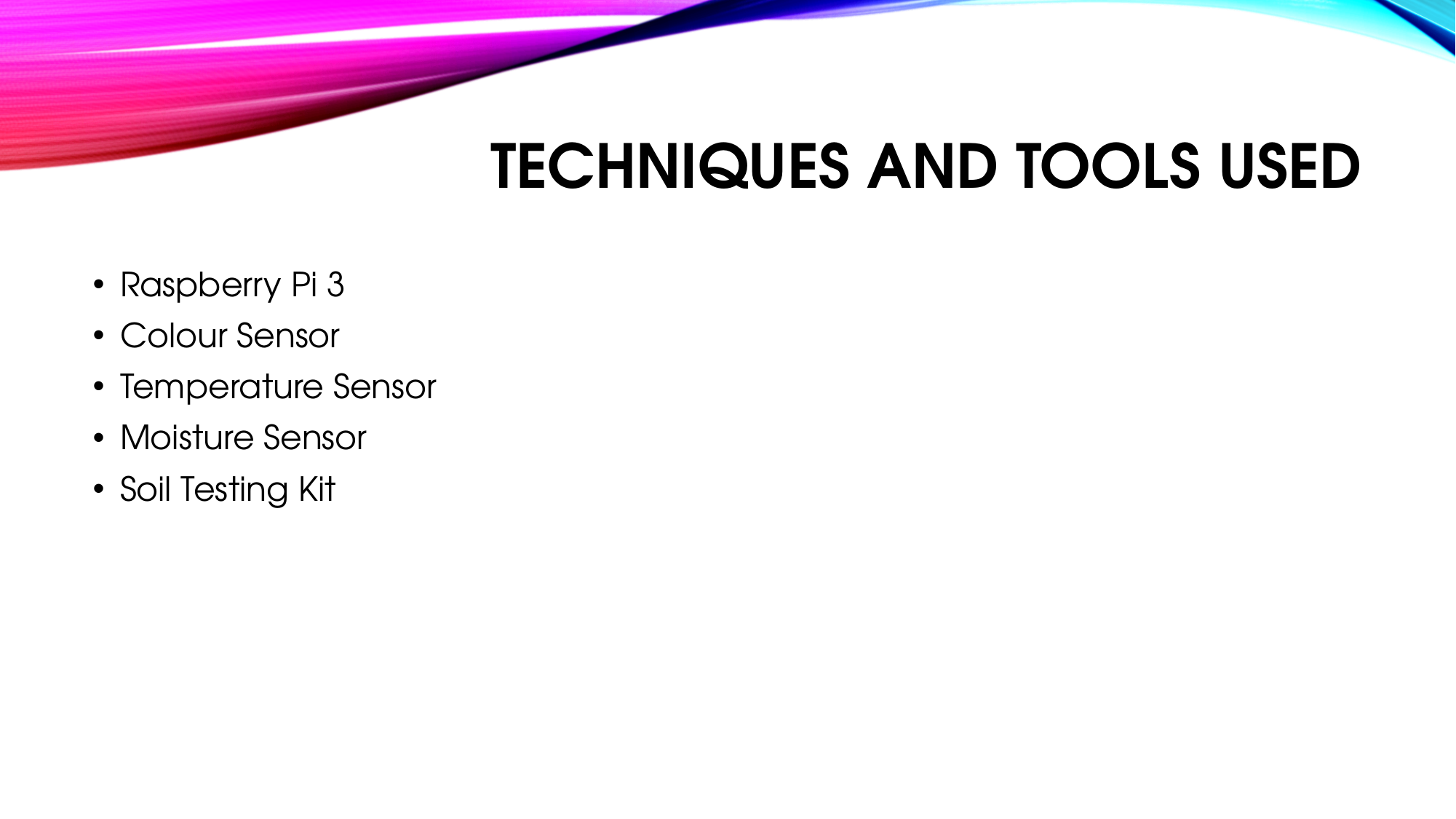

# Techniques and tools used
Raspberry Pi 3
Colour Sensor
Temperature Sensor
Moisture Sensor
Soil Testing Kit